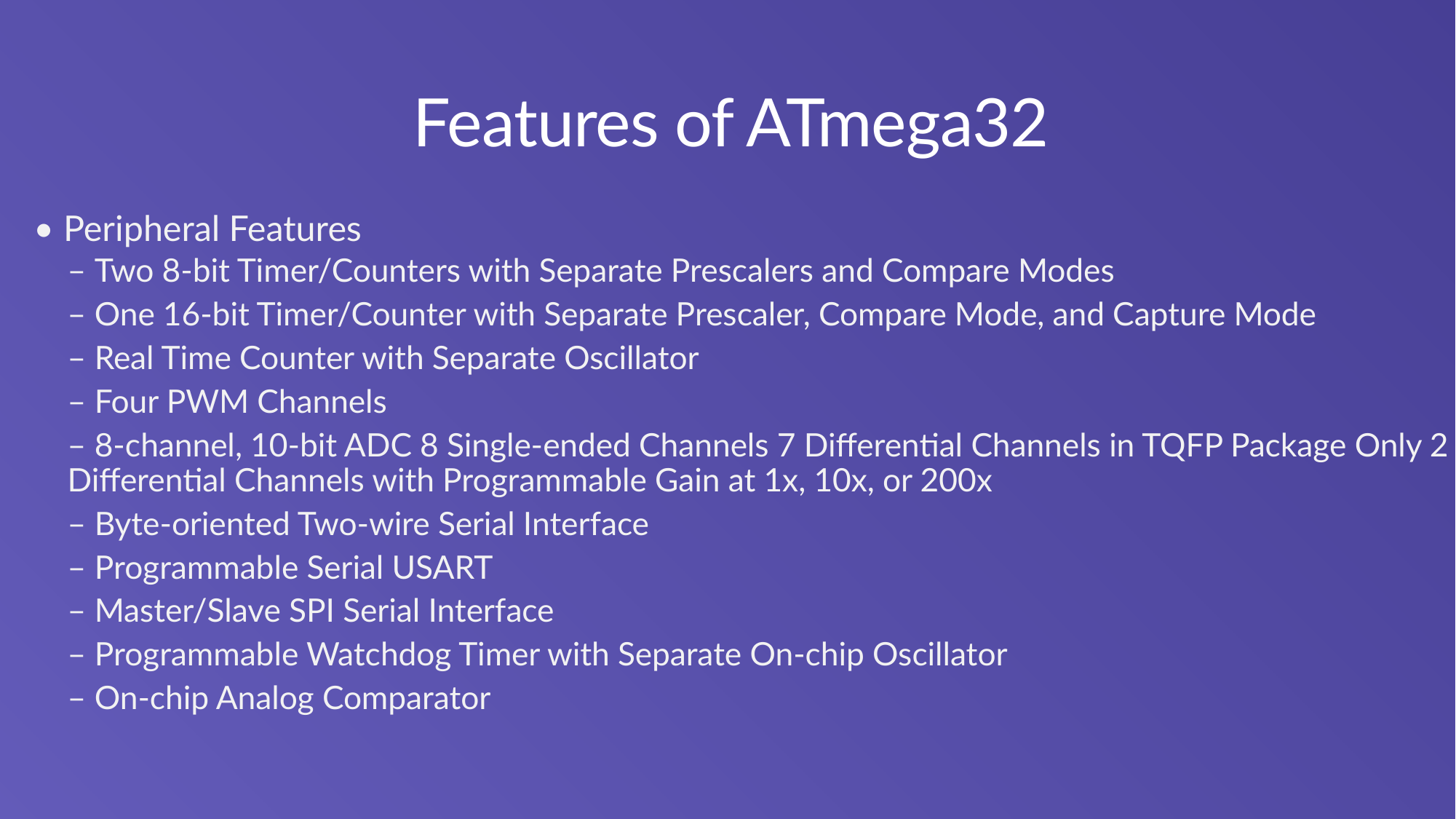

# Features of ATmega32
• Peripheral Features
– Two 8-bit Timer/Counters with Separate Prescalers and Compare Modes
– One 16-bit Timer/Counter with Separate Prescaler, Compare Mode, and Capture Mode
– Real Time Counter with Separate Oscillator
– Four PWM Channels
– 8-channel, 10-bit ADC 8 Single-ended Channels 7 Differential Channels in TQFP Package Only 2 Differential Channels with Programmable Gain at 1x, 10x, or 200x
– Byte-oriented Two-wire Serial Interface
– Programmable Serial USART
– Master/Slave SPI Serial Interface
– Programmable Watchdog Timer with Separate On-chip Oscillator
– On-chip Analog Comparator